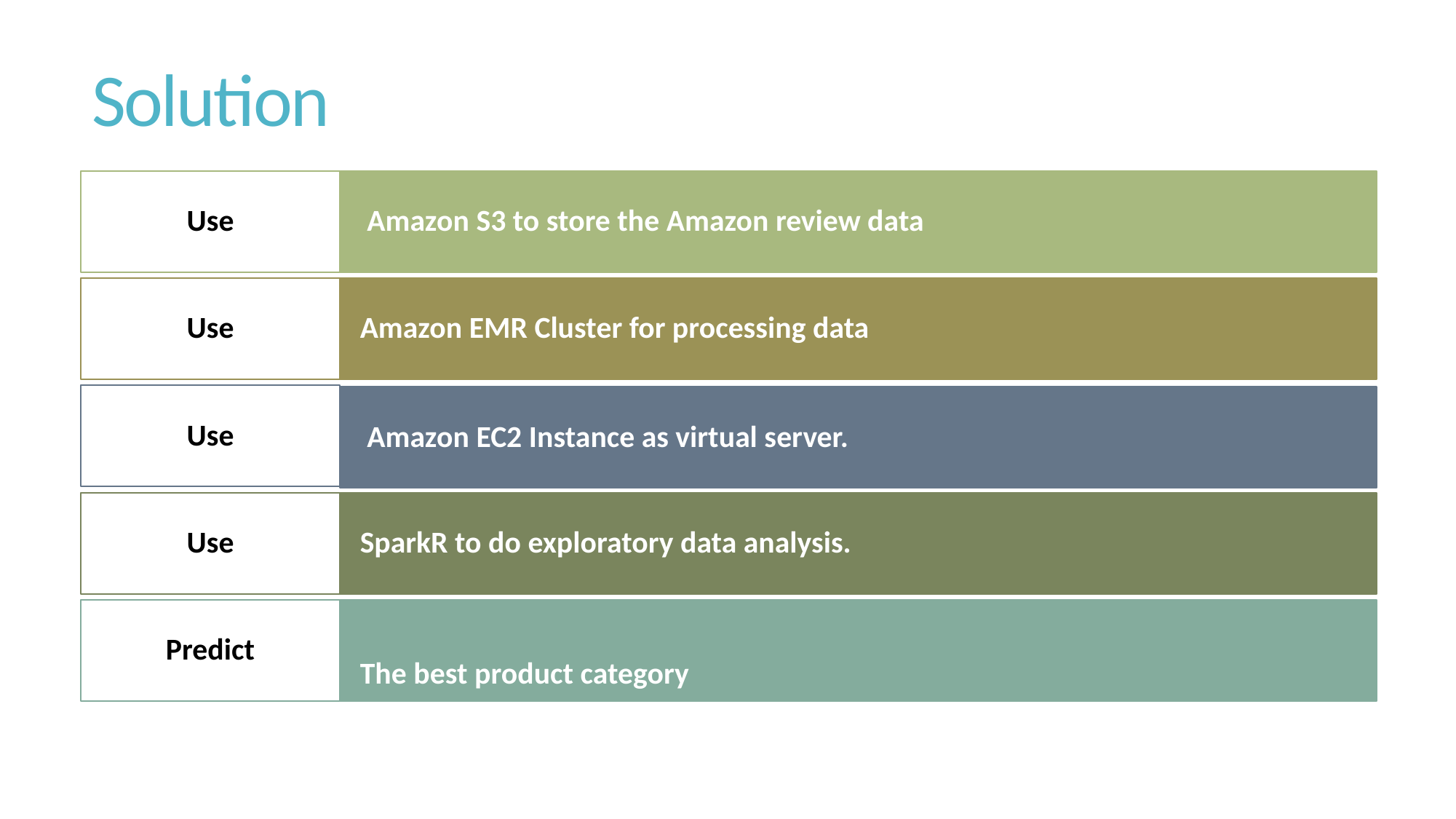

# Solution
 Amazon S3 to store the Amazon review data
Use
Amazon EMR Cluster for processing data
Use
 Amazon EC2 Instance as virtual server.
Use
SparkR to do exploratory data analysis.
Use

The best product category
Predict